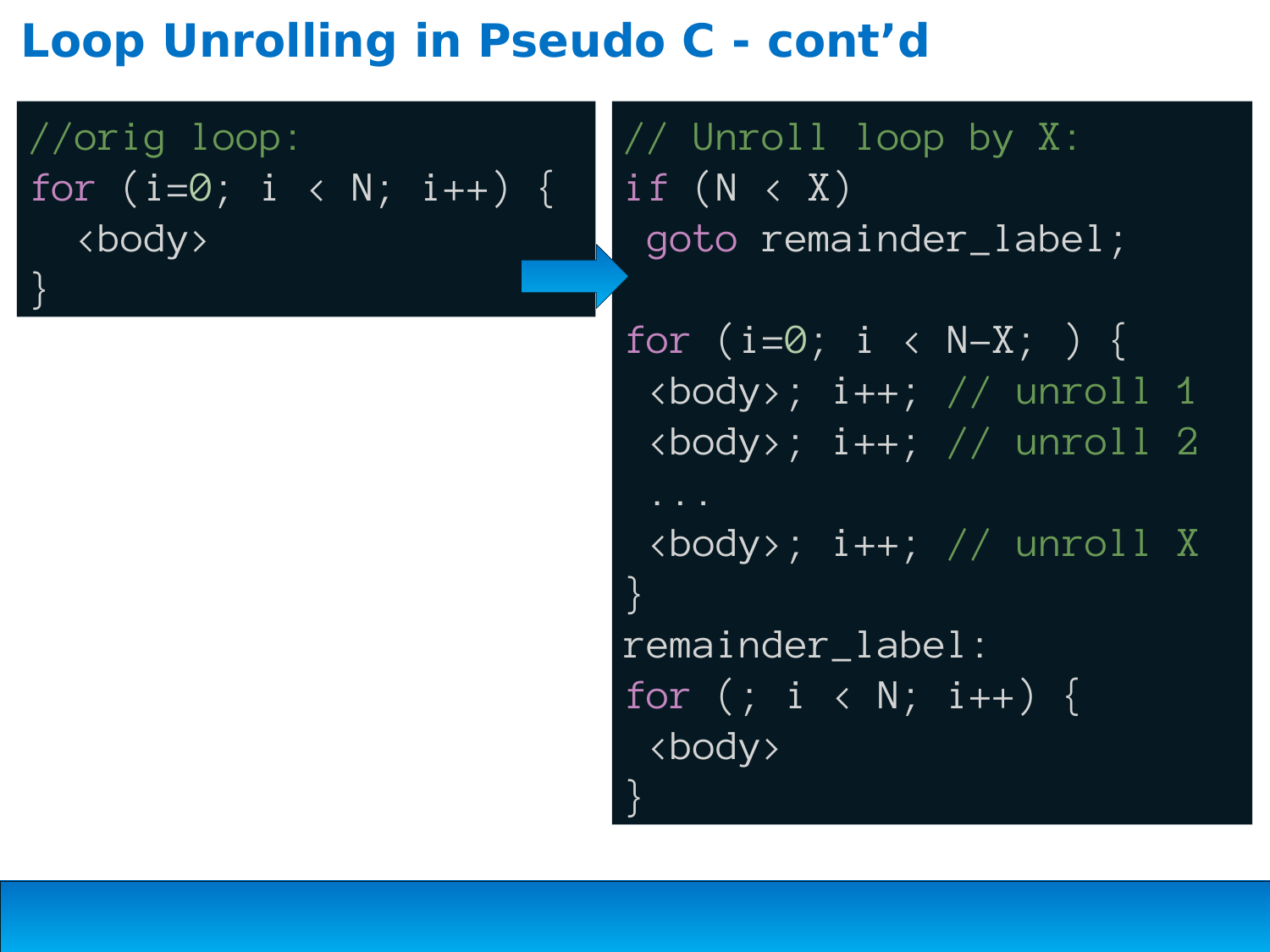

# Loop Unrolling in Pseudo C - cont’d
//orig loop:
for (i=0; i < N; i++) {
  <body>
}
// Unroll loop by X:
if (N < X)
 goto remainder_label;
for (i=0; i < N-X; ) {
 <body>; i++; // unroll 1
 <body>; i++; // unroll 2
 ...
 <body>; i++; // unroll X
}
remainder_label:
for (; i < N; i++) {
 <body>
}